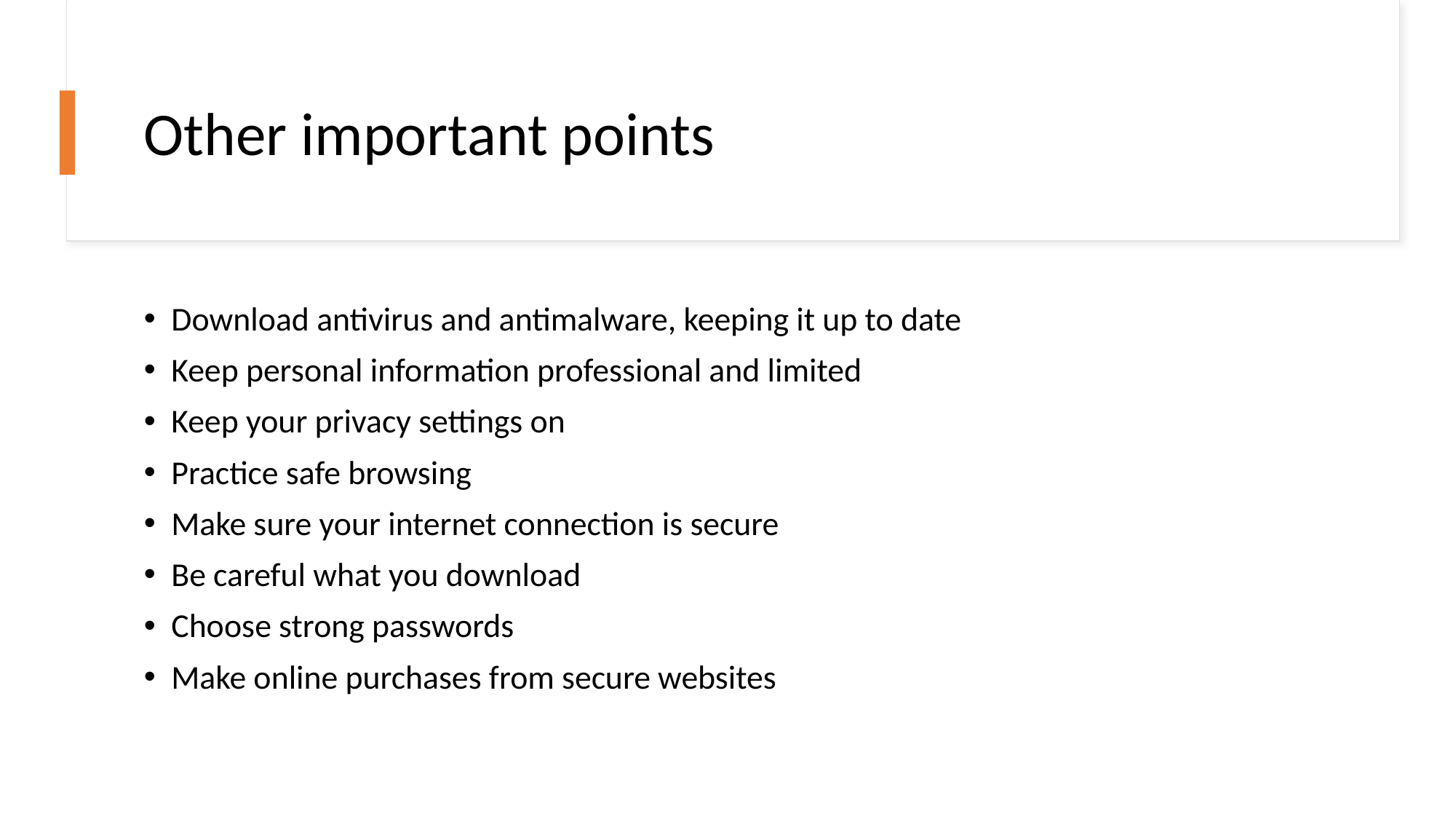

# Other important points

Download antivirus and antimalware, keeping it up to date
Keep personal information professional and limited
Keep your privacy settings on
Practice safe browsing
Make sure your internet connection is secure
Be careful what you download
Choose strong passwords
Make online purchases from secure websites